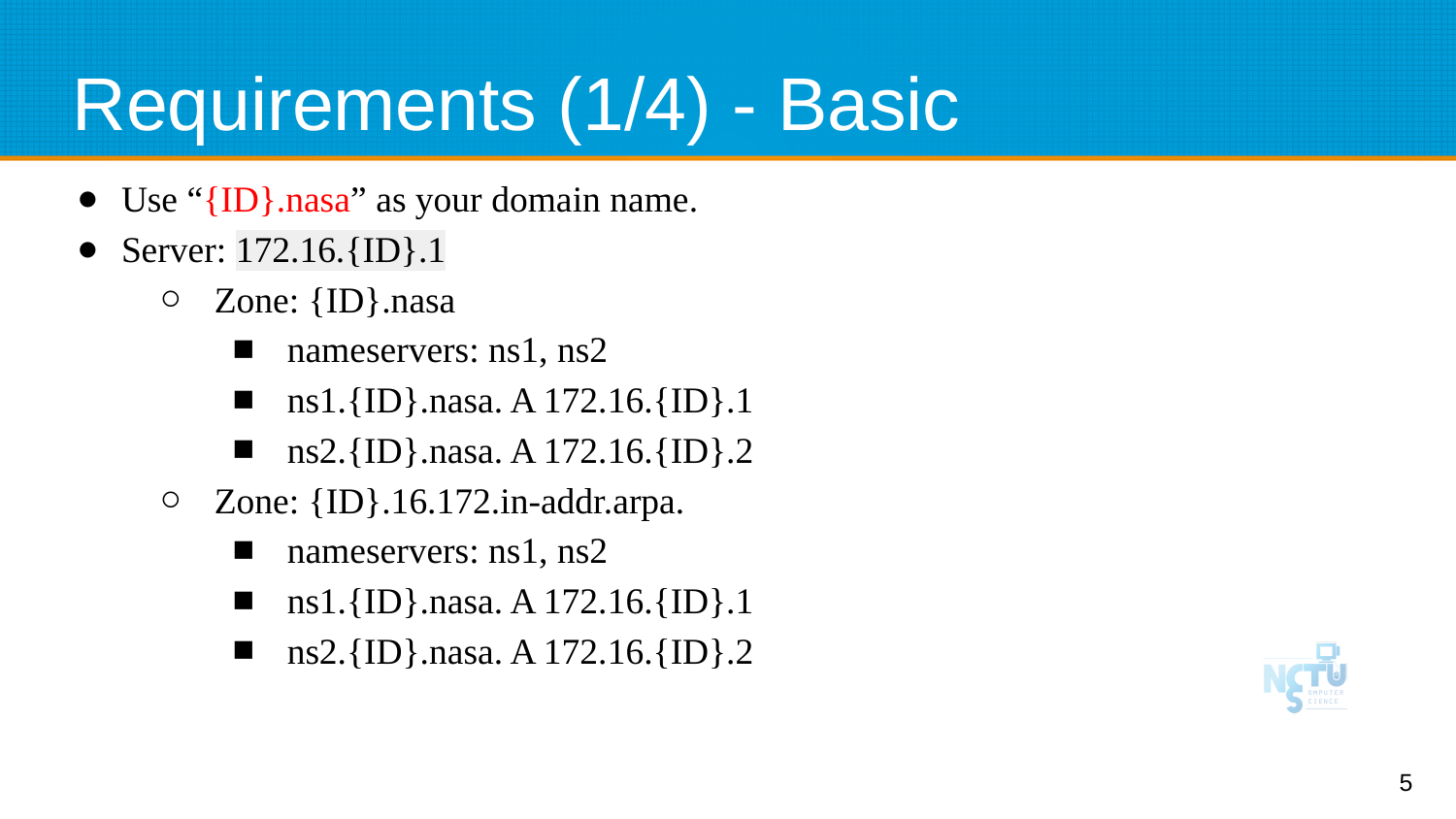

# Requirements (1/4) - Basic
Use “{ID}.nasa” as your domain name.
Server: 172.16.{ID}.1
Zone: {ID}.nasa
nameservers: ns1, ns2
ns1.{ID}.nasa. A 172.16.{ID}.1
ns2.{ID}.nasa. A 172.16.{ID}.2
Zone: {ID}.16.172.in-addr.arpa.
nameservers: ns1, ns2
ns1.{ID}.nasa. A 172.16.{ID}.1
ns2.{ID}.nasa. A 172.16.{ID}.2
5